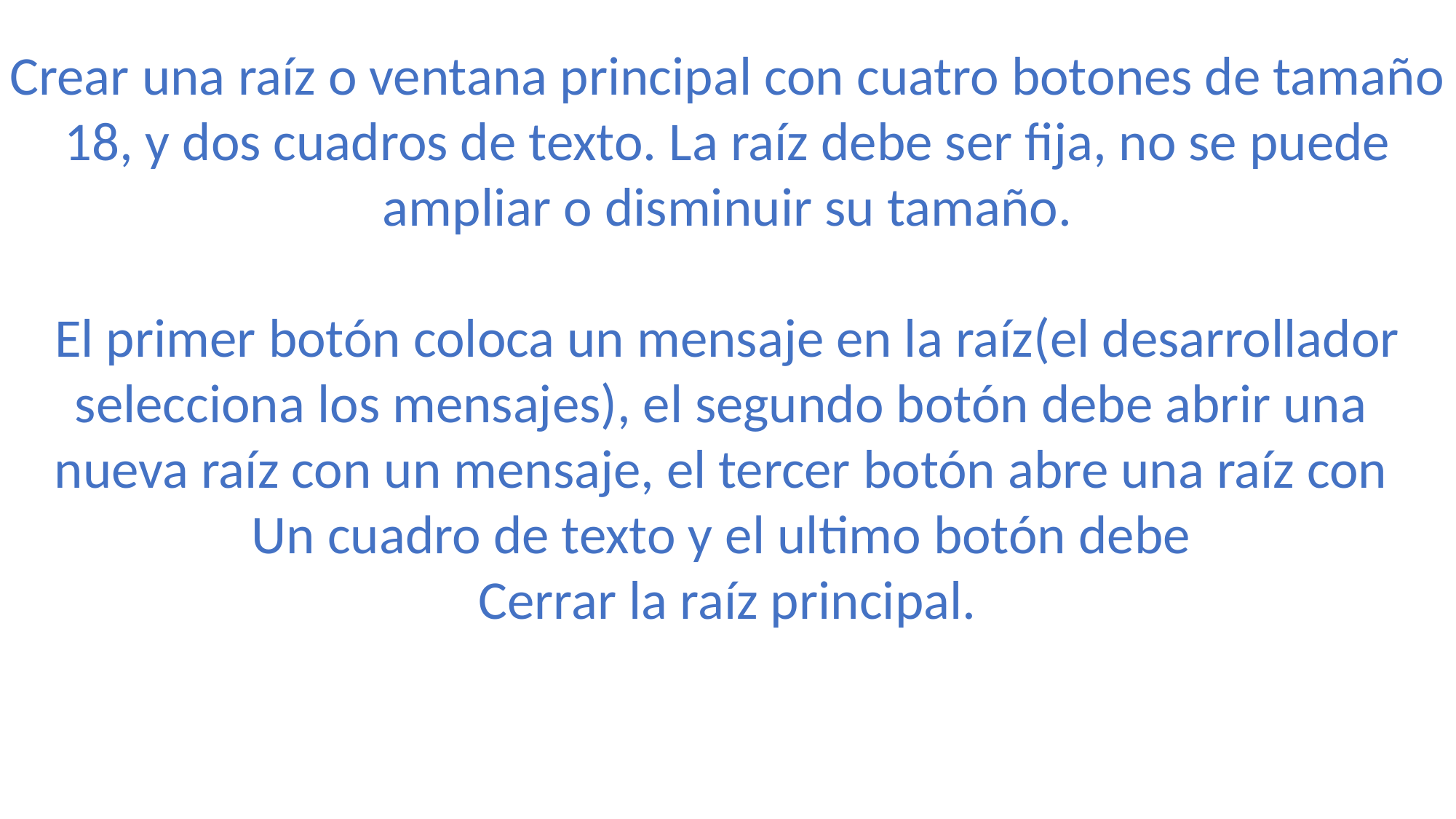

Crear una raíz o ventana principal con cuatro botones de tamaño 18, y dos cuadros de texto. La raíz debe ser fija, no se puede ampliar o disminuir su tamaño.

El primer botón coloca un mensaje en la raíz(el desarrollador selecciona los mensajes), el segundo botón debe abrir una
nueva raíz con un mensaje, el tercer botón abre una raíz con
Un cuadro de texto y el ultimo botón debe
Cerrar la raíz principal.